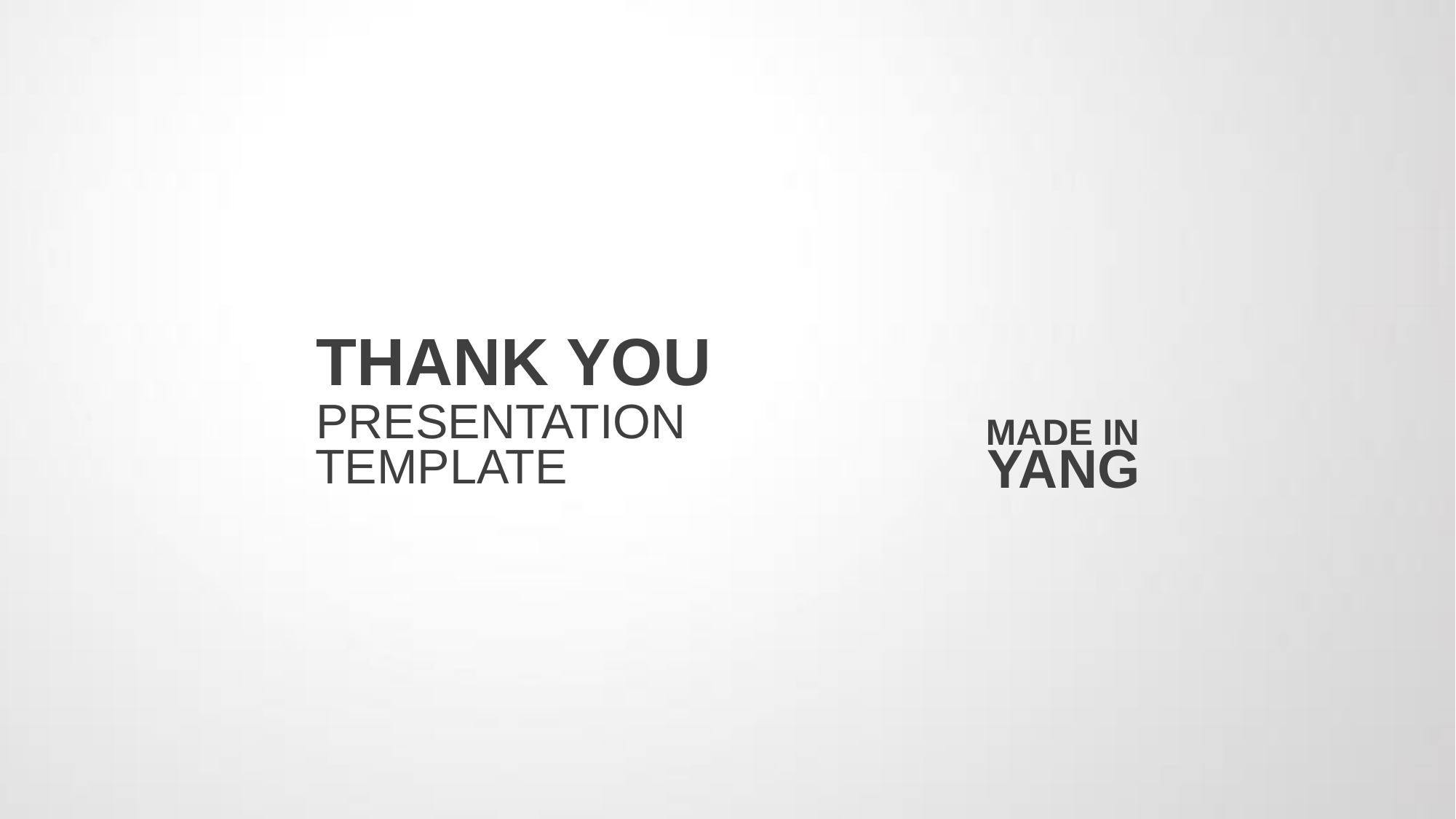

THANK YOU
PRESENTATION
MADE IN
YANG
TEMPLATE